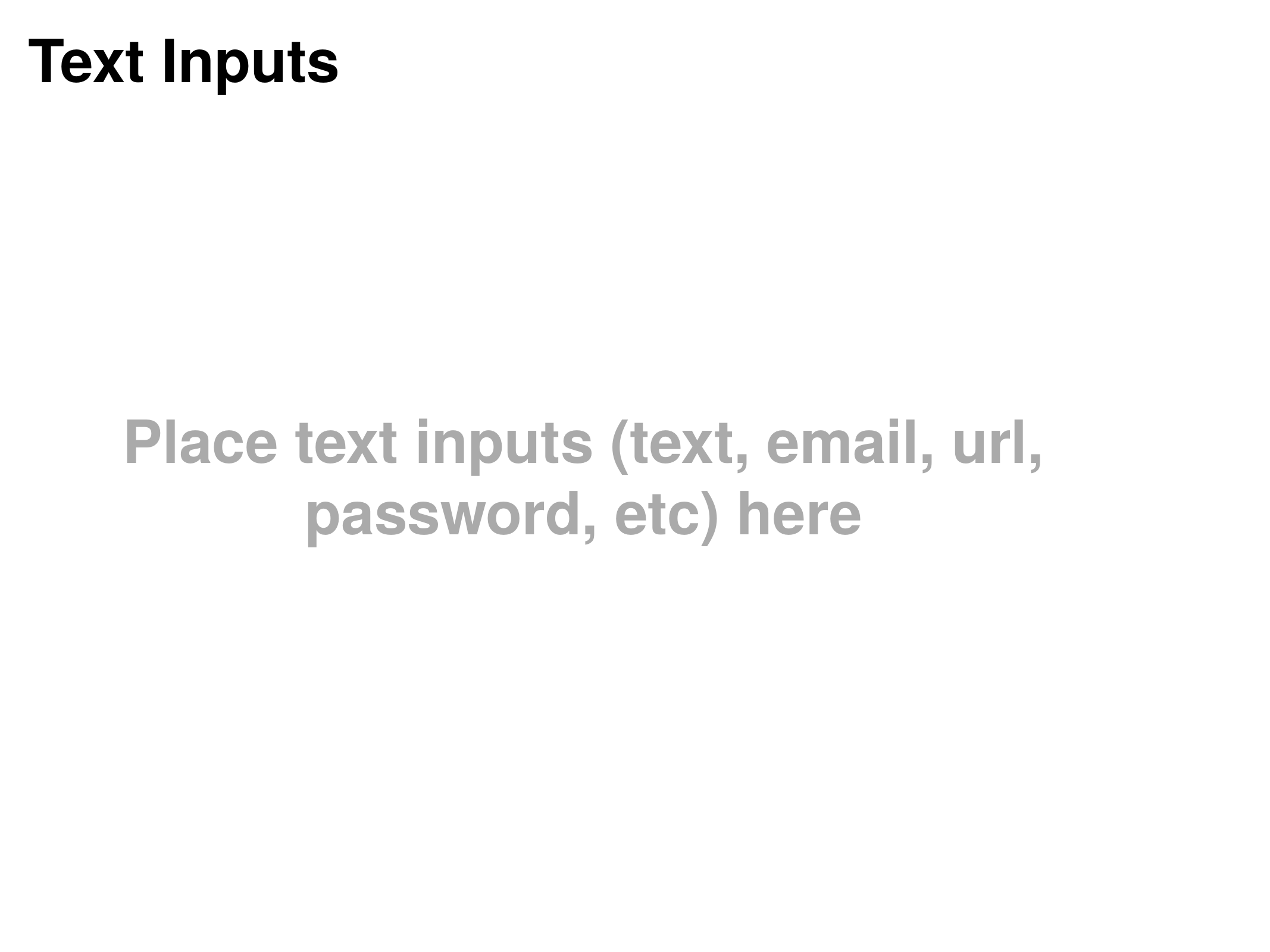

# Text Inputs
Place text inputs (text, email, url, password, etc) here